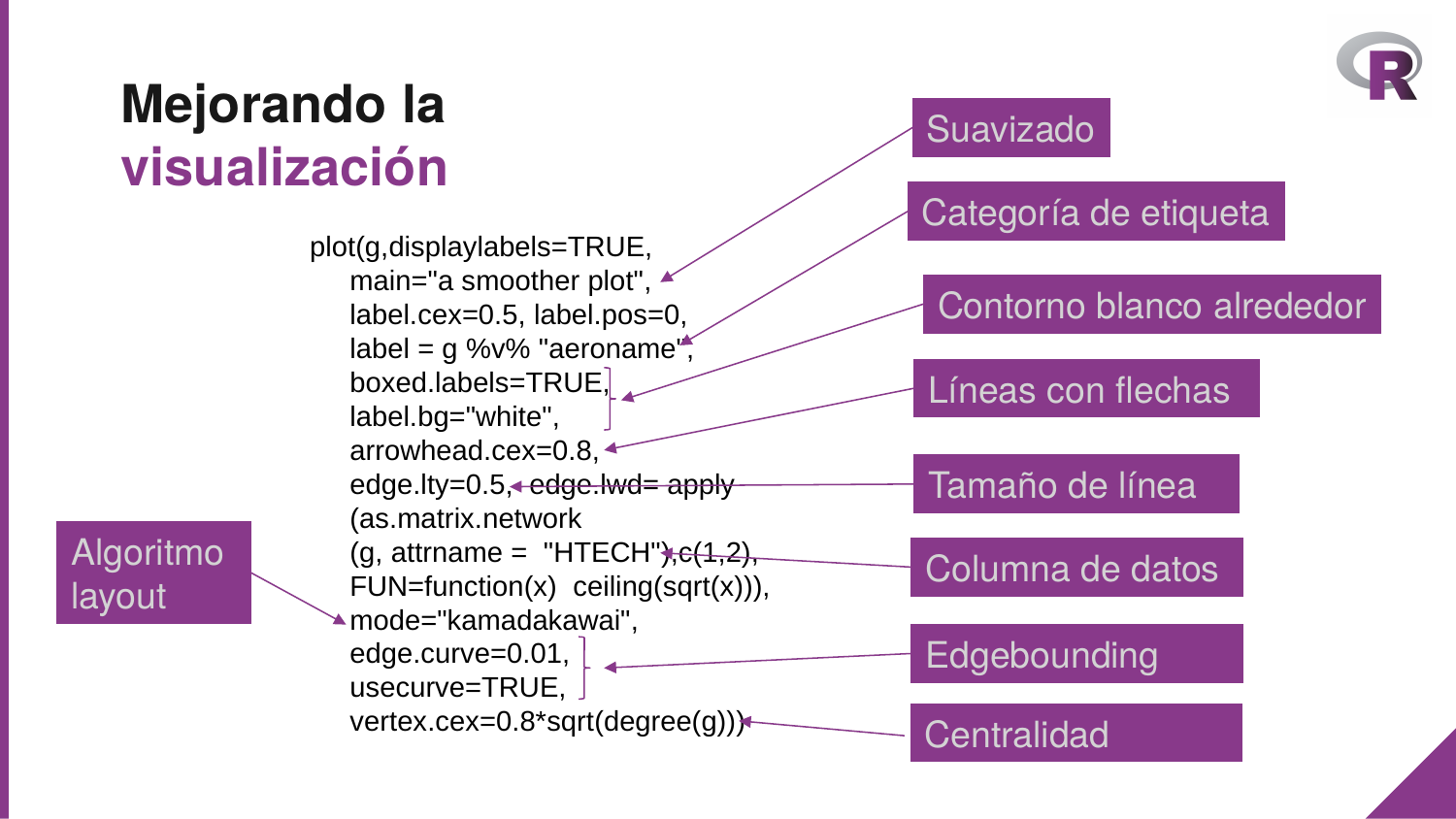

# Mejorando la visualización
Suavizado
Edgebounding
Categoría de etiqueta
Contorno blanco alrededor
plot(g,displaylabels=TRUE,
     main="a smoother plot",
     label.cex=0.5, label.pos=0,
     label = g %v% "aeroname",
     boxed.labels=TRUE,
     label.bg="white",
     arrowhead.cex=0.8,
     edge.lty=0.5,  edge.lwd= apply
     (as.matrix.network
     (g, attrname =  "HTECH"),c(1,2),
     FUN=function(x)  ceiling(sqrt(x))),
     mode="kamadakawai",
     edge.curve=0.01,
     usecurve=TRUE,
     vertex.cex=0.8*sqrt(degree(g)))
Líneas con flechas
Tamaño de línea

Algoritmo layout
Columna de datos
Centralidad